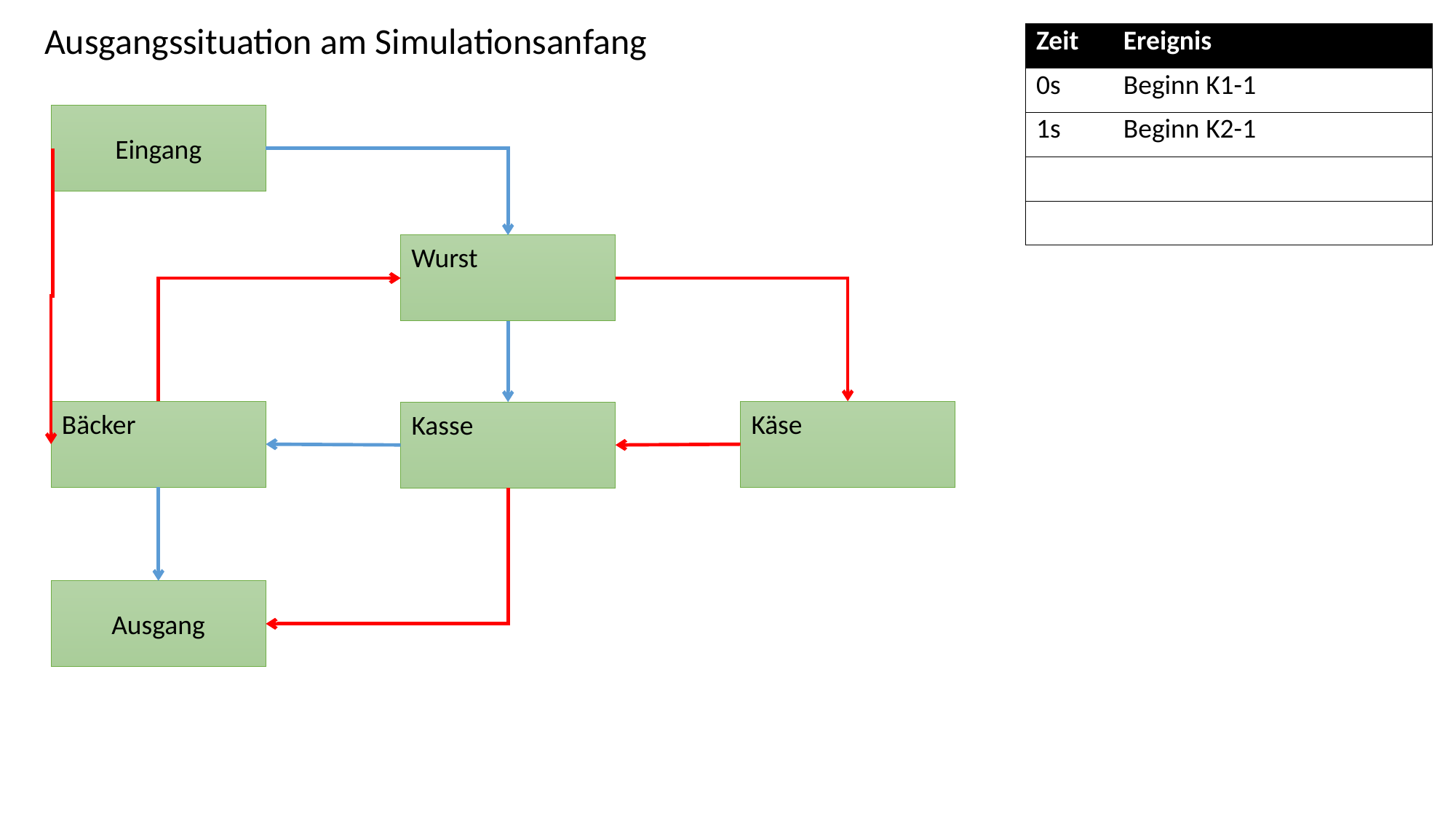

# Ausgangssituation am Simulationsanfang
| Zeit | Ereignis |
| --- | --- |
| 0s | Beginn K1-1 |
| 1s | Beginn K2-1 |
|  |  |
|  |  |
Eingang
Wurst
Bäcker
Käse
Kasse
Ausgang